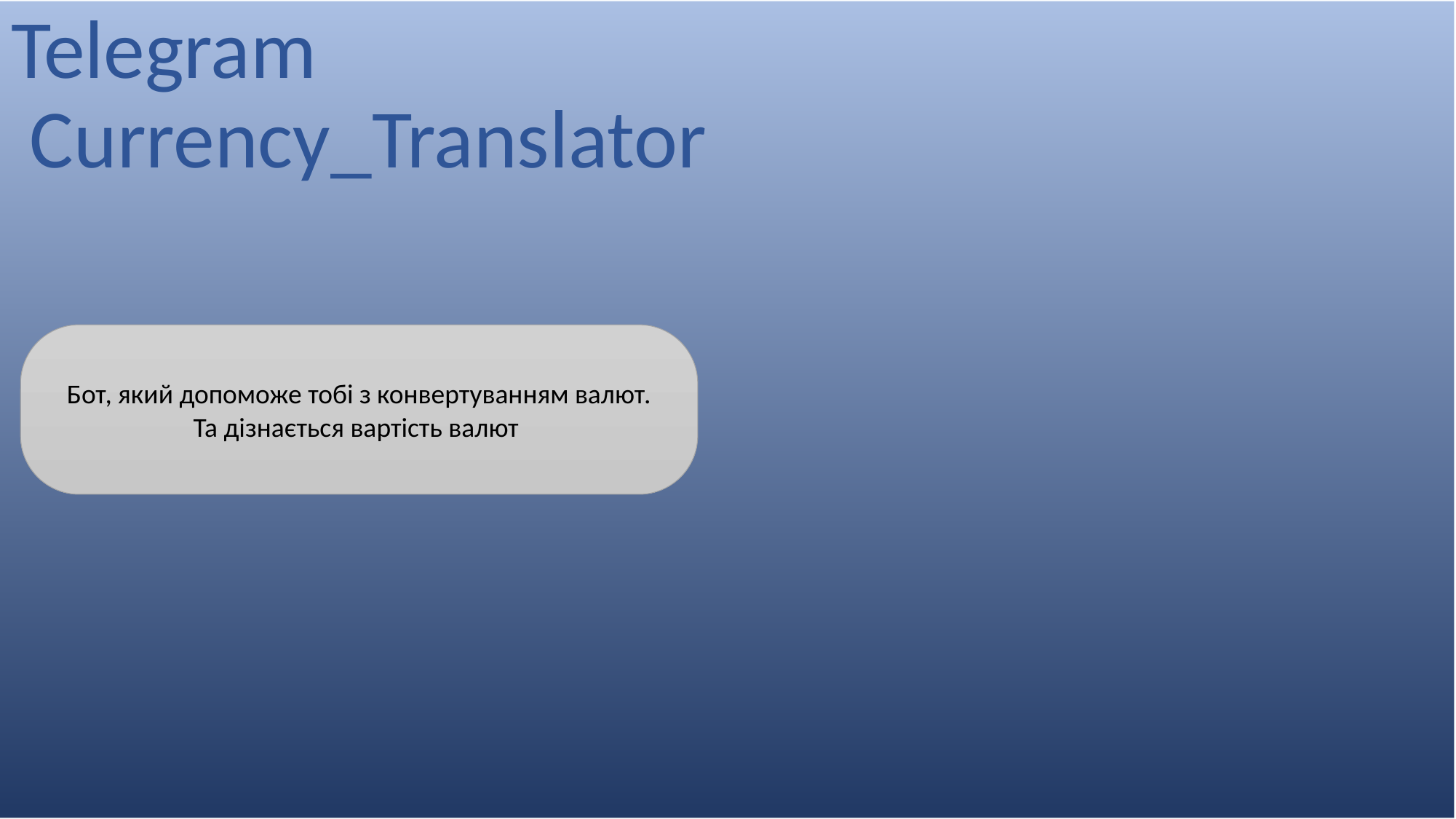

# Telegram Currency_Translator
Бот, який допоможе тобі з конвертуванням валют.
Та дізнається вартість валют